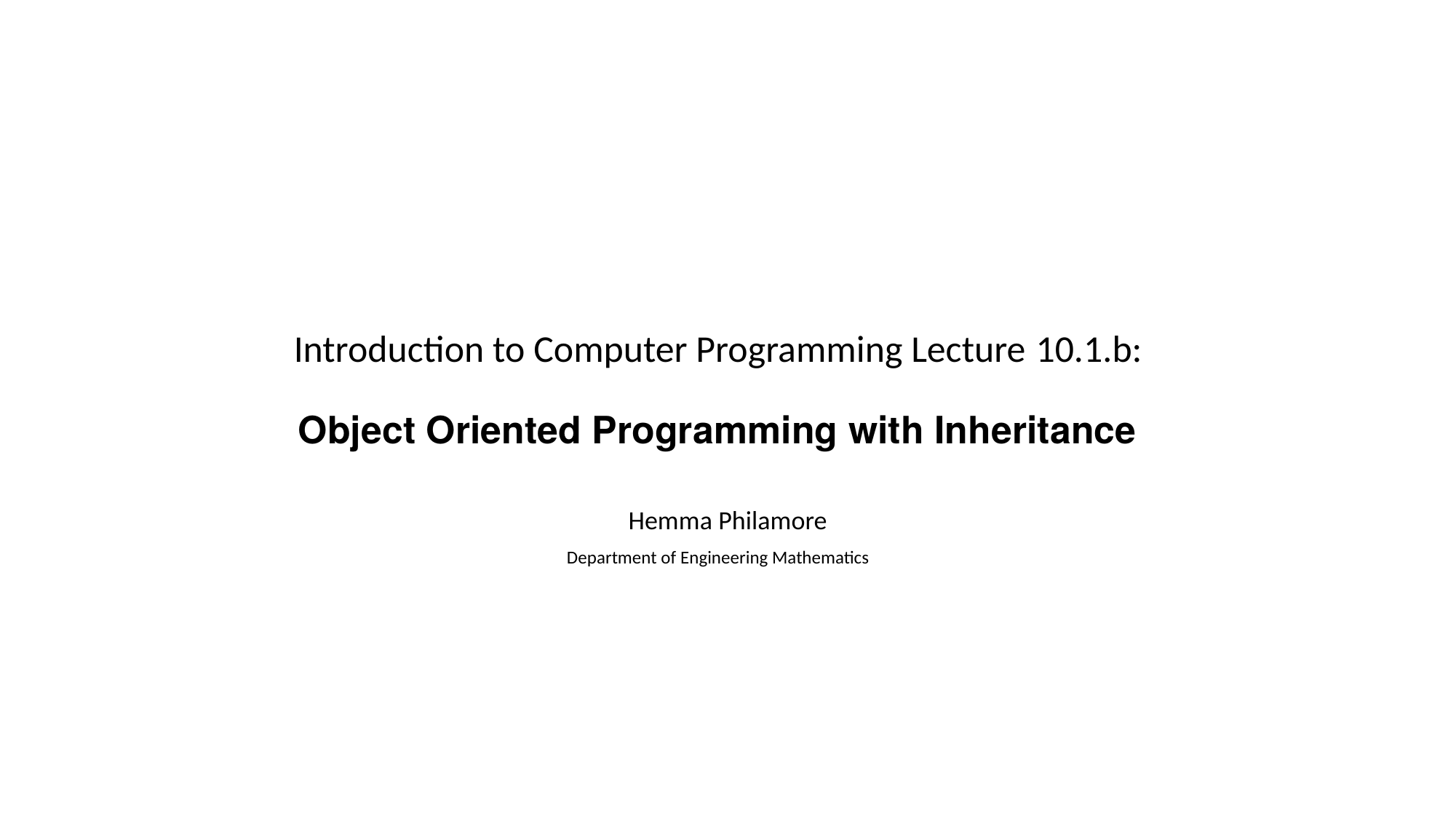

# Introduction to Computer Programming Lecture 10.1.b:

Object Oriented Programming with Inheritance
Hemma Philamore

Department of Engineering Mathematics